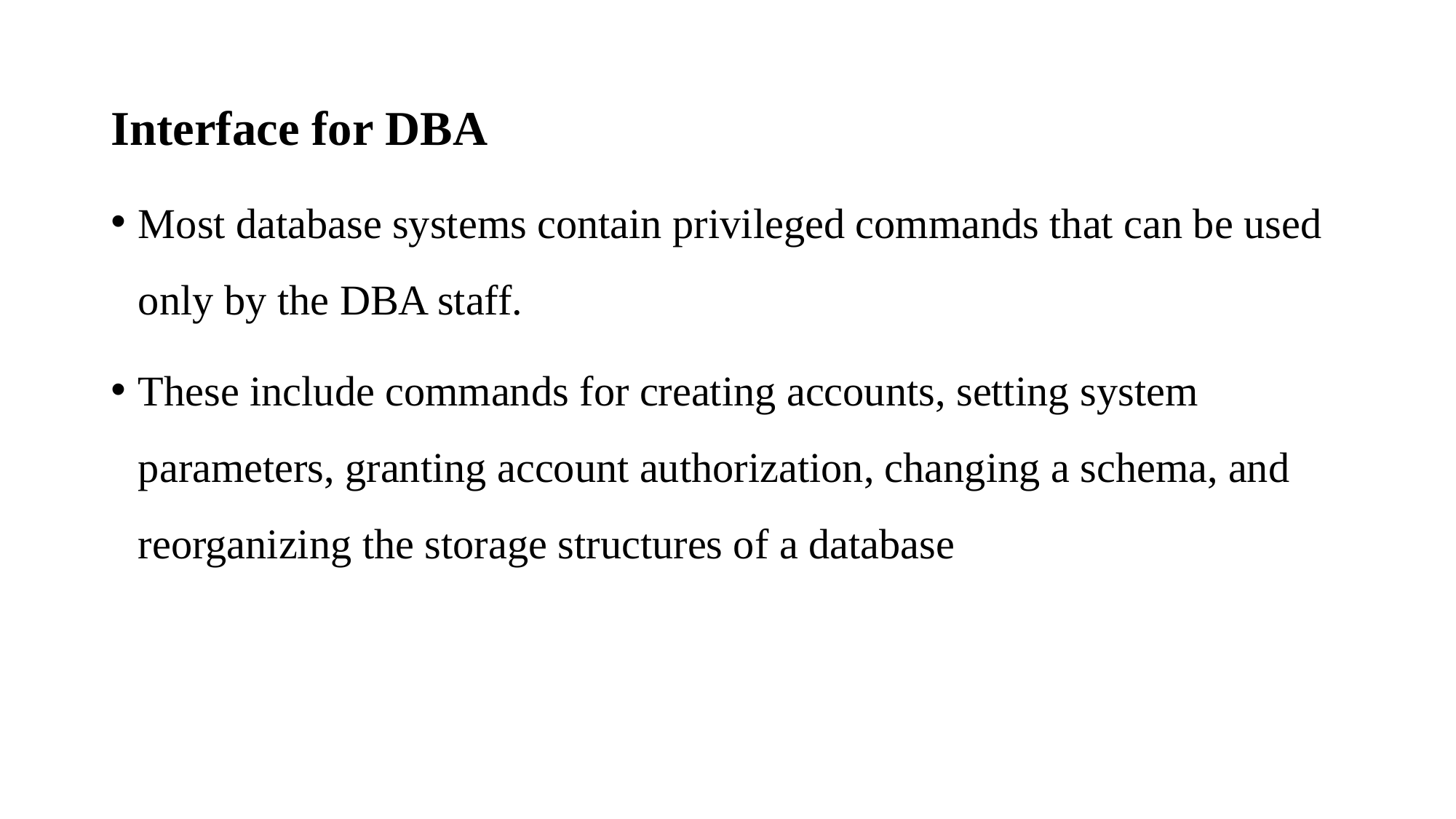

Interface for DBA
Most database systems contain privileged commands that can be used only by the DBA staff.
These include commands for creating accounts, setting system parameters, granting account authorization, changing a schema, and reorganizing the storage structures of a database